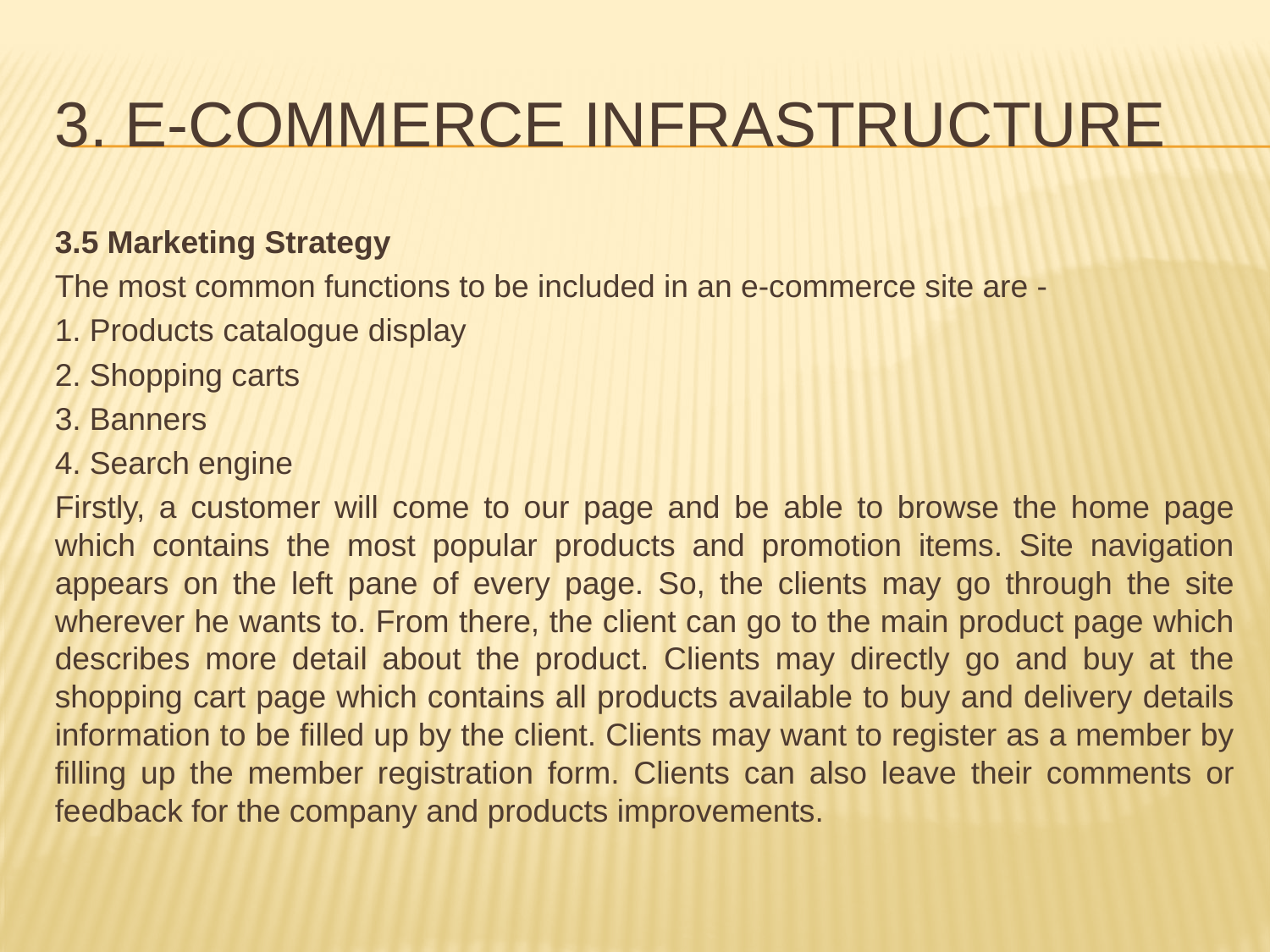

# 3. E-COMMERCE INFRASTRUCTURE
3.5 Marketing Strategy
The most common functions to be included in an e-commerce site are -
1. Products catalogue display
2. Shopping carts
3. Banners
4. Search engine
Firstly, a customer will come to our page and be able to browse the home page which contains the most popular products and promotion items. Site navigation appears on the left pane of every page. So, the clients may go through the site wherever he wants to. From there, the client can go to the main product page which describes more detail about the product. Clients may directly go and buy at the shopping cart page which contains all products available to buy and delivery details information to be filled up by the client. Clients may want to register as a member by filling up the member registration form. Clients can also leave their comments or feedback for the company and products improvements.